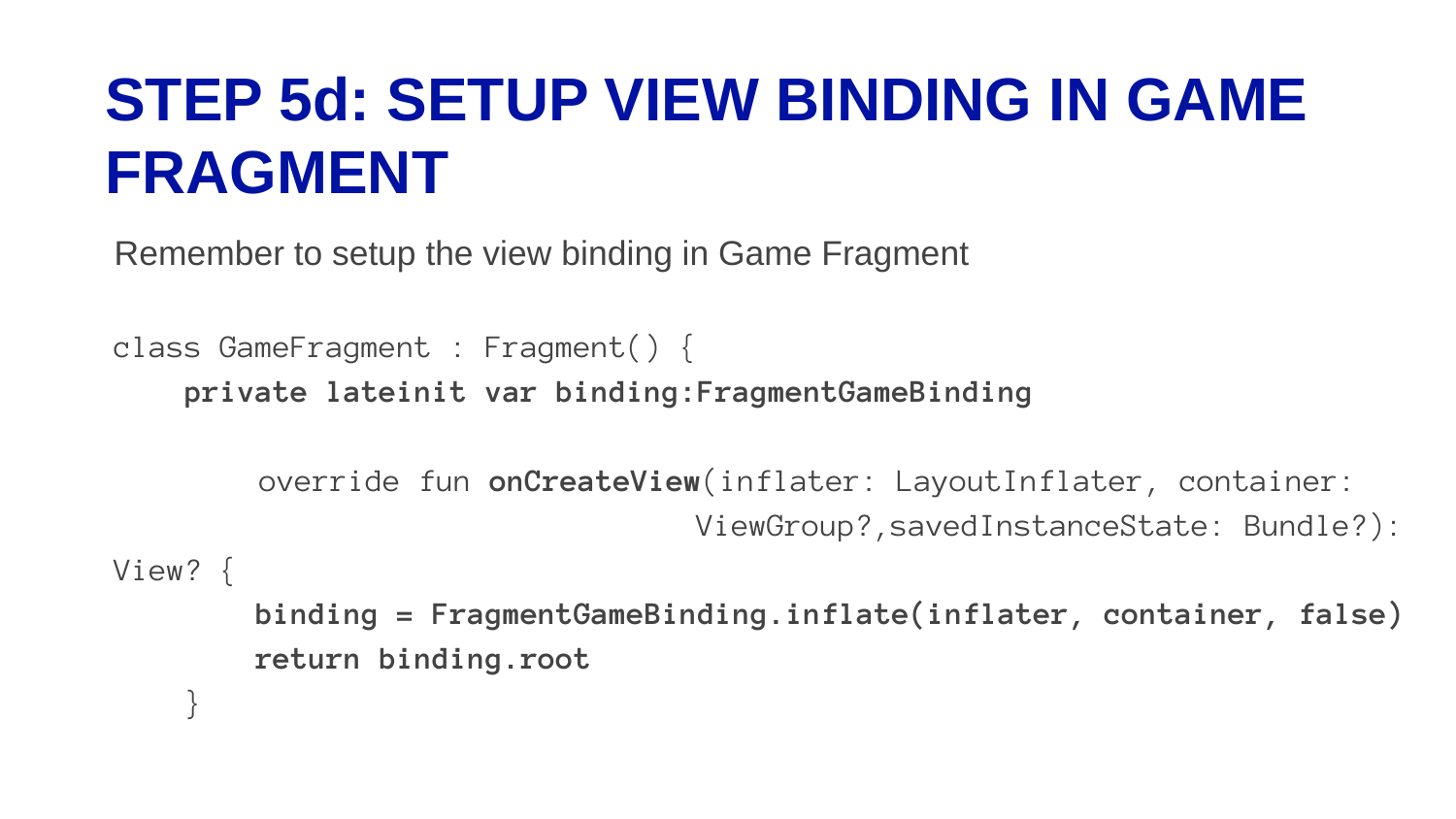

# STEP 5d: SETUP VIEW BINDING IN GAME FRAGMENT
Remember to setup the view binding in Game Fragment

class GameFragment : Fragment() {
    private lateinit var binding:FragmentGameBinding
	override fun onCreateView(inflater: LayoutInflater, container:
				ViewGroup?,savedInstanceState: Bundle?): View? {
        binding = FragmentGameBinding.inflate(inflater, container, false)
        return binding.root
    }